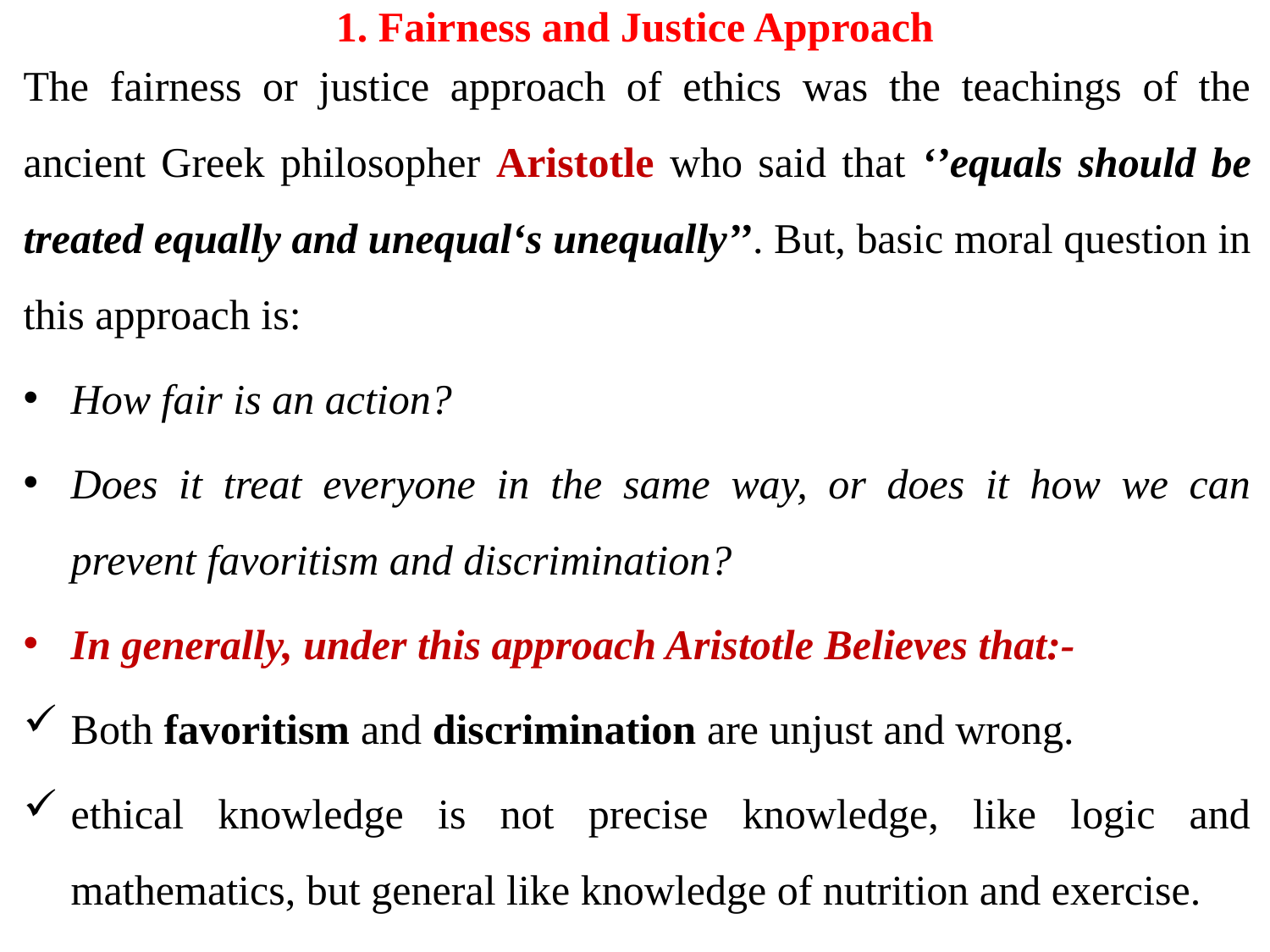

# 1. Fairness and Justice Approach
The fairness or justice approach of ethics was the teachings of the ancient Greek philosopher Aristotle who said that ‘’equals should be treated equally and unequal‘s unequally’’. But, basic moral question in this approach is:
How fair is an action?
Does it treat everyone in the same way, or does it how we can prevent favoritism and discrimination?
In generally, under this approach Aristotle Believes that:-
Both favoritism and discrimination are unjust and wrong.
ethical knowledge is not precise knowledge, like logic and mathematics, but general like knowledge of nutrition and exercise.